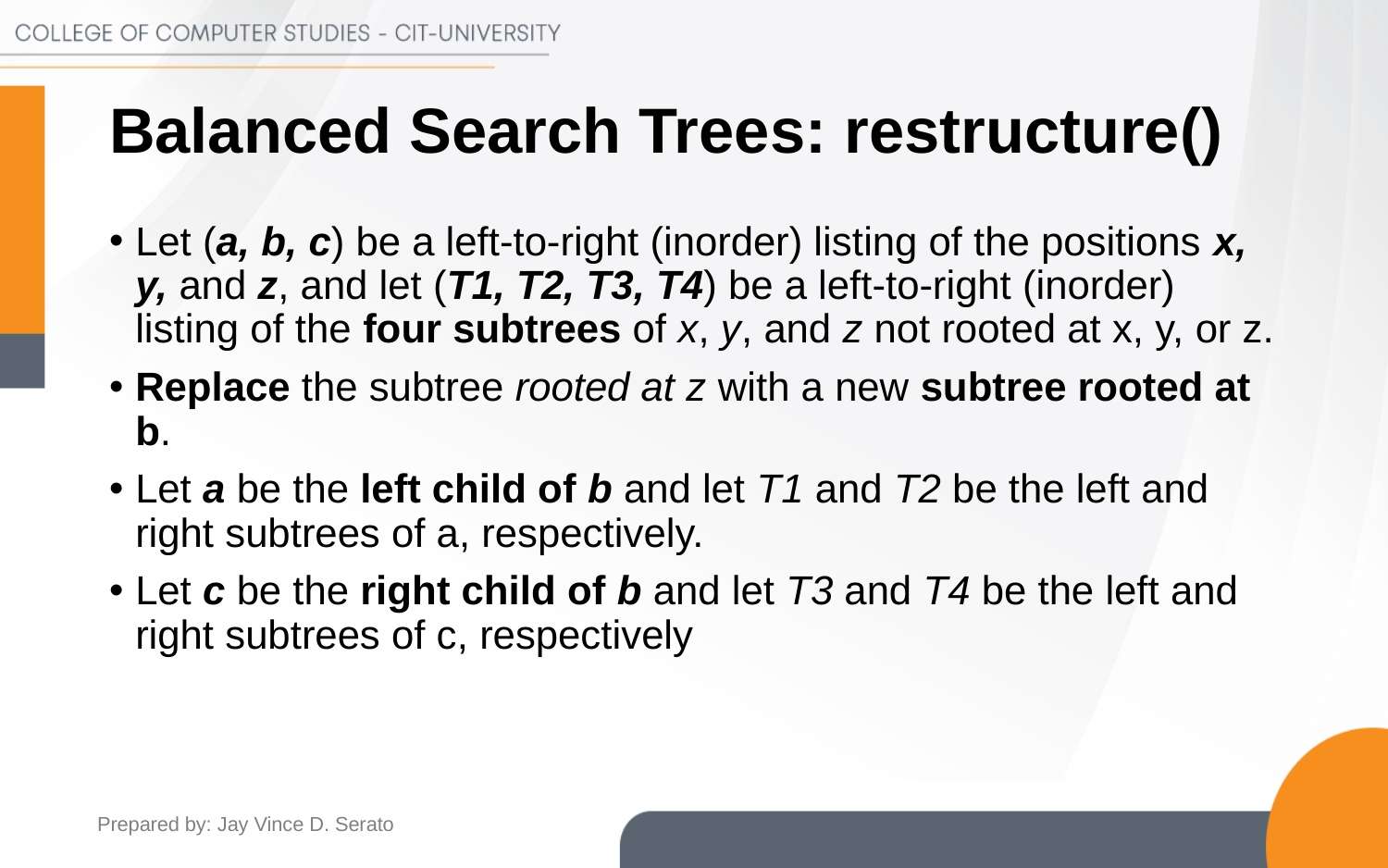

# Balanced Search Trees: restructure()
Let (a, b, c) be a left-to-right (inorder) listing of the positions x, y, and z, and let (T1, T2, T3, T4) be a left-to-right (inorder) listing of the four subtrees of x, y, and z not rooted at x, y, or z.
Replace the subtree rooted at z with a new subtree rooted at b.
Let a be the left child of b and let T1 and T2 be the left and right subtrees of a, respectively.
Let c be the right child of b and let T3 and T4 be the left and right subtrees of c, respectively